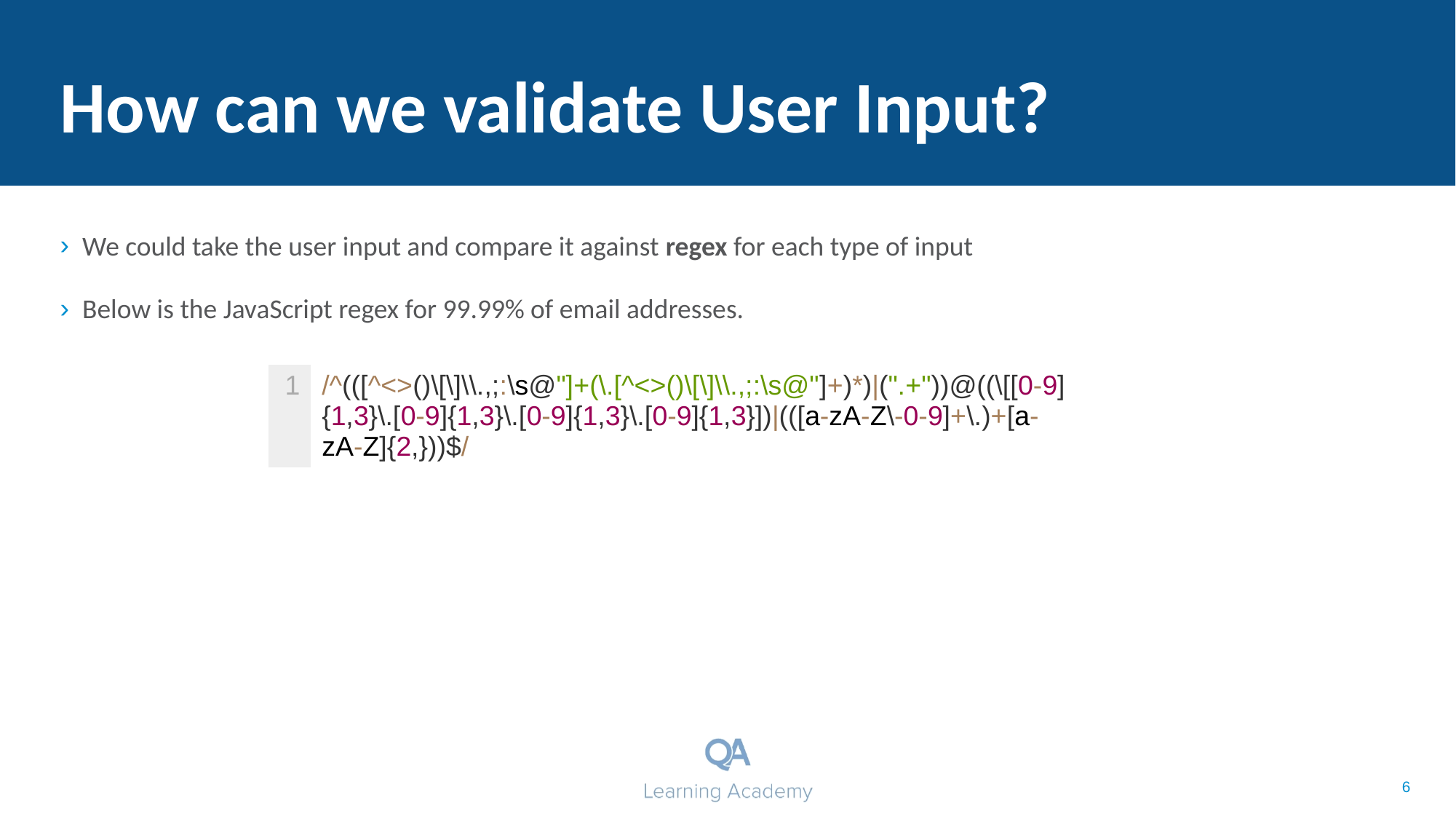

How can we validate User Input?
We could take the user input and compare it against regex for each type of input
Below is the JavaScript regex for 99.99% of email addresses.

| 1 | /^(([^<>()\[\]\\.,;:\s@"]+(\.[^<>()\[\]\\.,;:\s@"]+)\*)|(".+"))@((\[[0-9]{1,3}\.[0-9]{1,3}\.[0-9]{1,3}\.[0-9]{1,3}])|(([a-zA-Z\-0-9]+\.)+[a-zA-Z]{2,}))$/ |
| --- | --- |